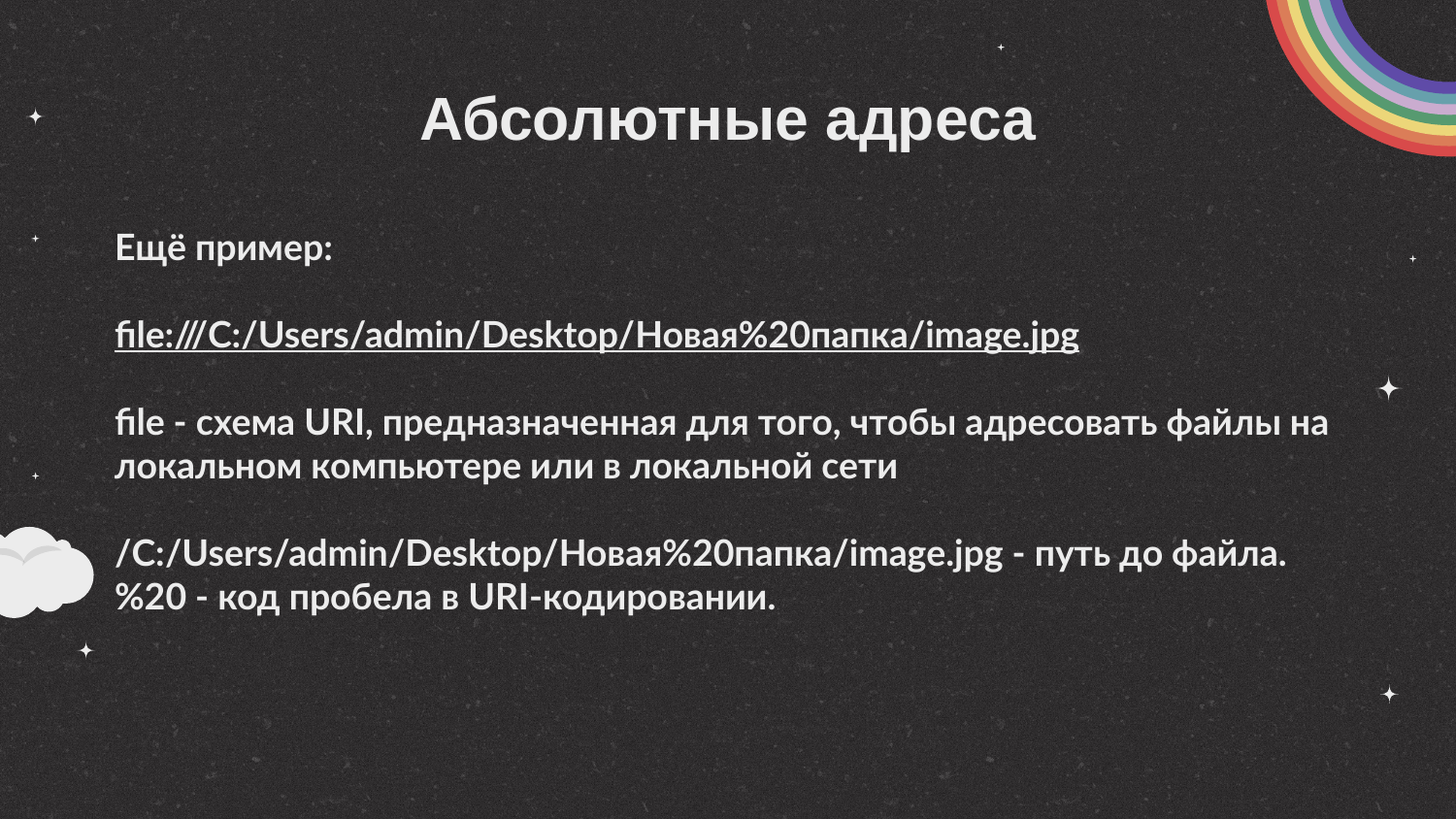

# Абсолютные адреса
Ещё пример:

file:///C:/Users/admin/Desktop/Новая%20папка/image.jpg

file - схема URI, предназначенная для того, чтобы адресовать файлы на локальном компьютере или в локальной сети

/C:/Users/admin/Desktop/Новая%20папка/image.jpg - путь до файла. %20 - код пробела в URI-кодировании.